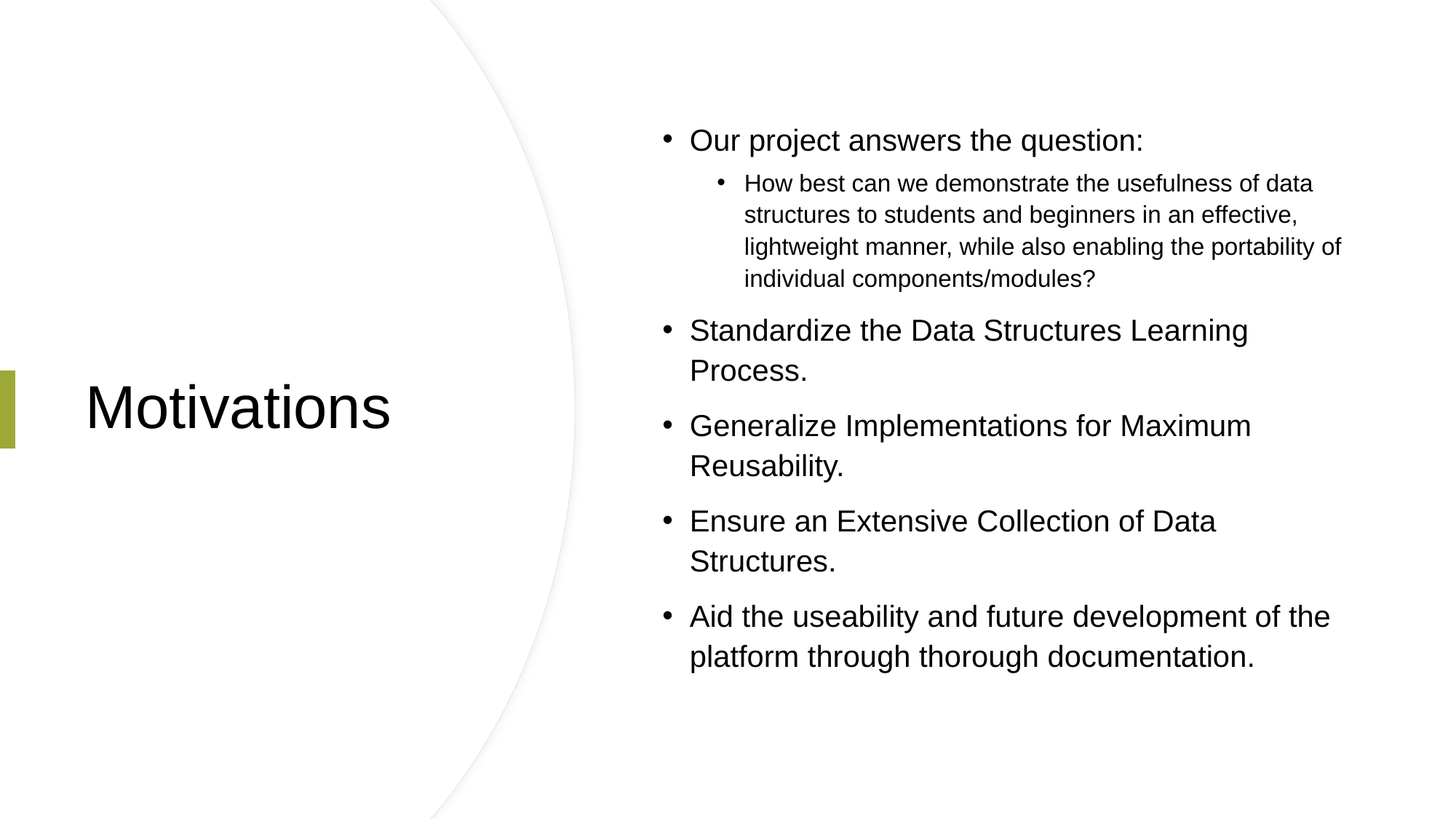

Our project answers the question:
How best can we demonstrate the usefulness of data structures to students and beginners in an effective, lightweight manner, while also enabling the portability of individual components/modules?
Standardize the Data Structures Learning Process.
Generalize Implementations for Maximum Reusability.
Ensure an Extensive Collection of Data Structures.
Aid the useability and future development of the platform through thorough documentation.

# Motivations